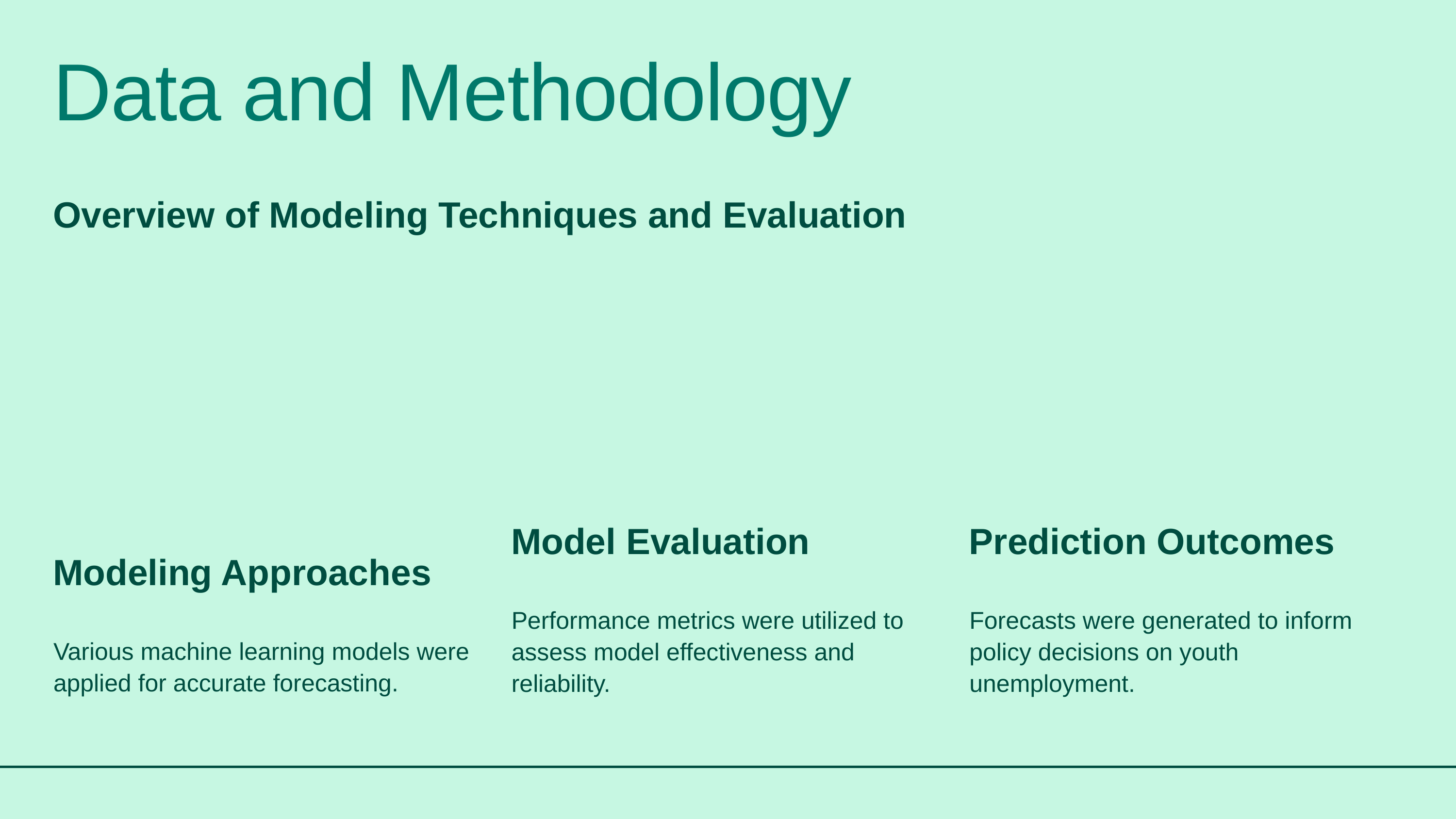

Data and Methodology
Overview of Modeling Techniques and Evaluation
Model Evaluation
Performance metrics were utilized to assess model effectiveness and reliability.
Prediction Outcomes
Forecasts were generated to inform policy decisions on youth unemployment.
Modeling Approaches
Various machine learning models were applied for accurate forecasting.